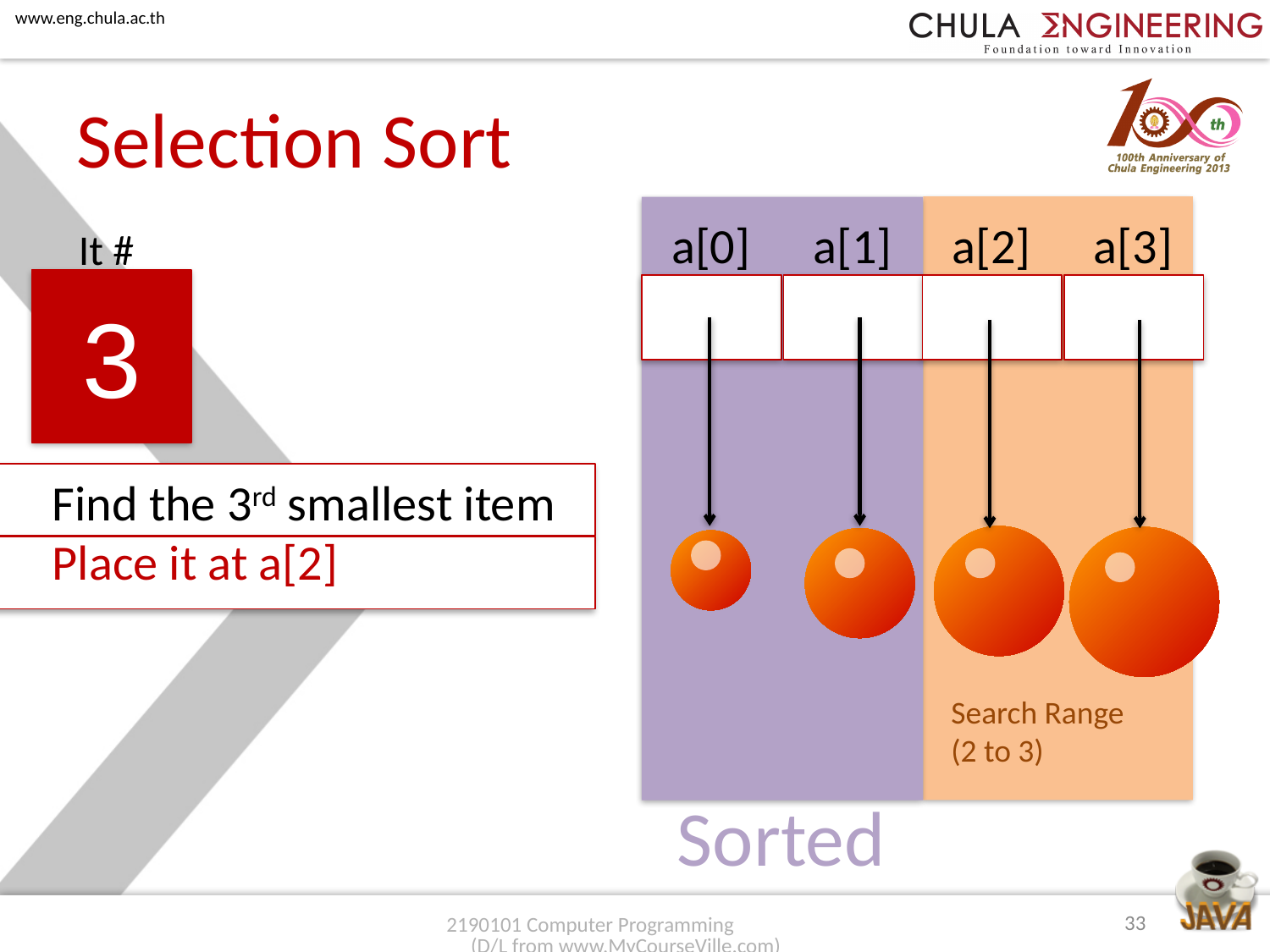

# Selection Sort

Search Range
(2 to 3)

a[0]

a[1]

a[2]

a[3]

It #
3

Find the 3rd smallest item
Place it at a[2]

Sorted
33
2190101 Computer Programming                       (D/L from www.MyCourseVille.com)